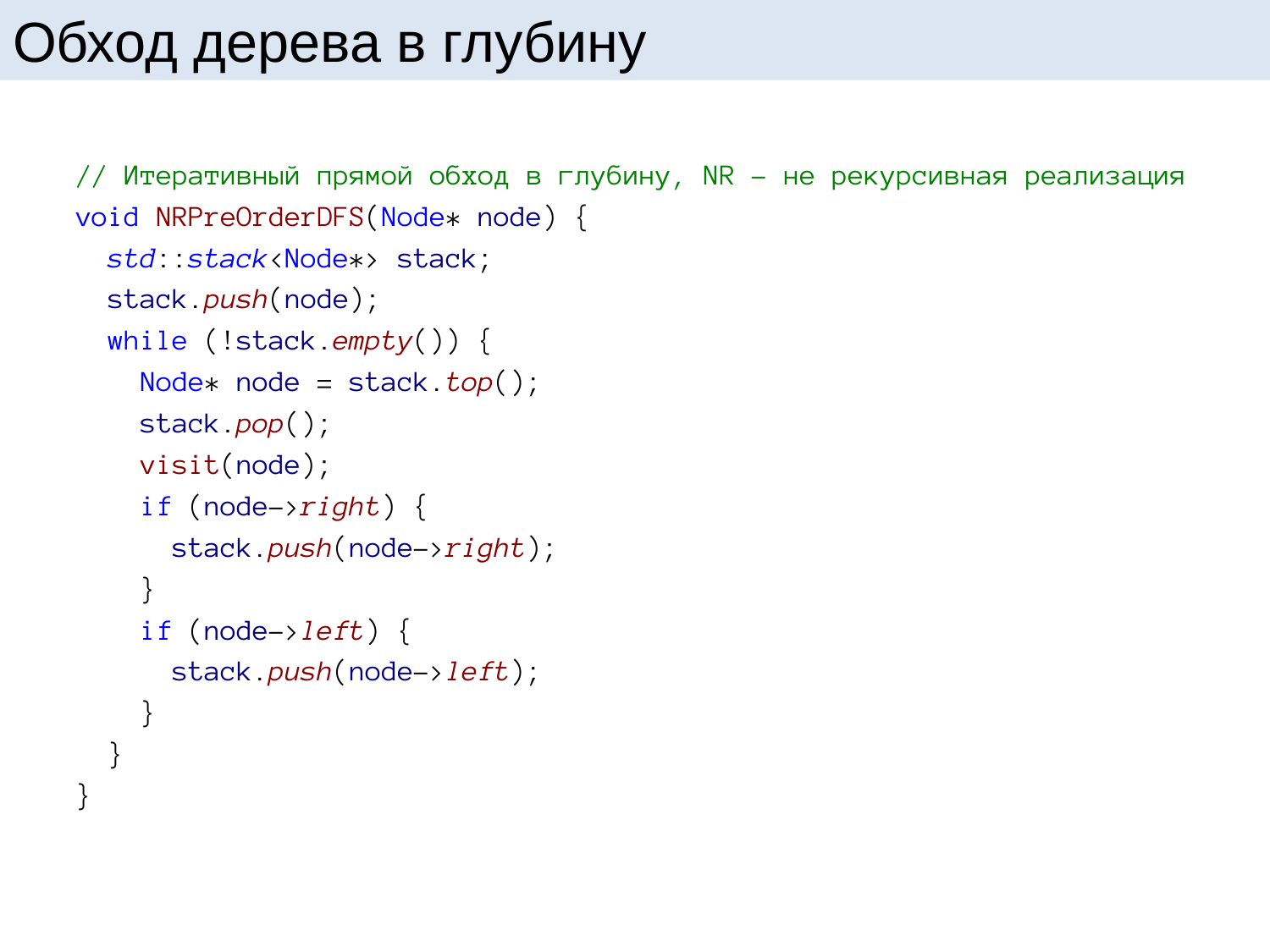

# Обход дерева в глубину
// Итеративный прямой обход в глубину, NR - не рекурсивная реализация
void NRPreOrderDFS(Node* node) {
  std::stack<Node*> stack;
  stack.push(node);
  while (!stack.empty()) {
    Node* node = stack.top();
    stack.pop();
    visit(node);
    if (node->right) {
      stack.push(node->right);
    }
    if (node->left) {
      stack.push(node->left);
    }
  }
}